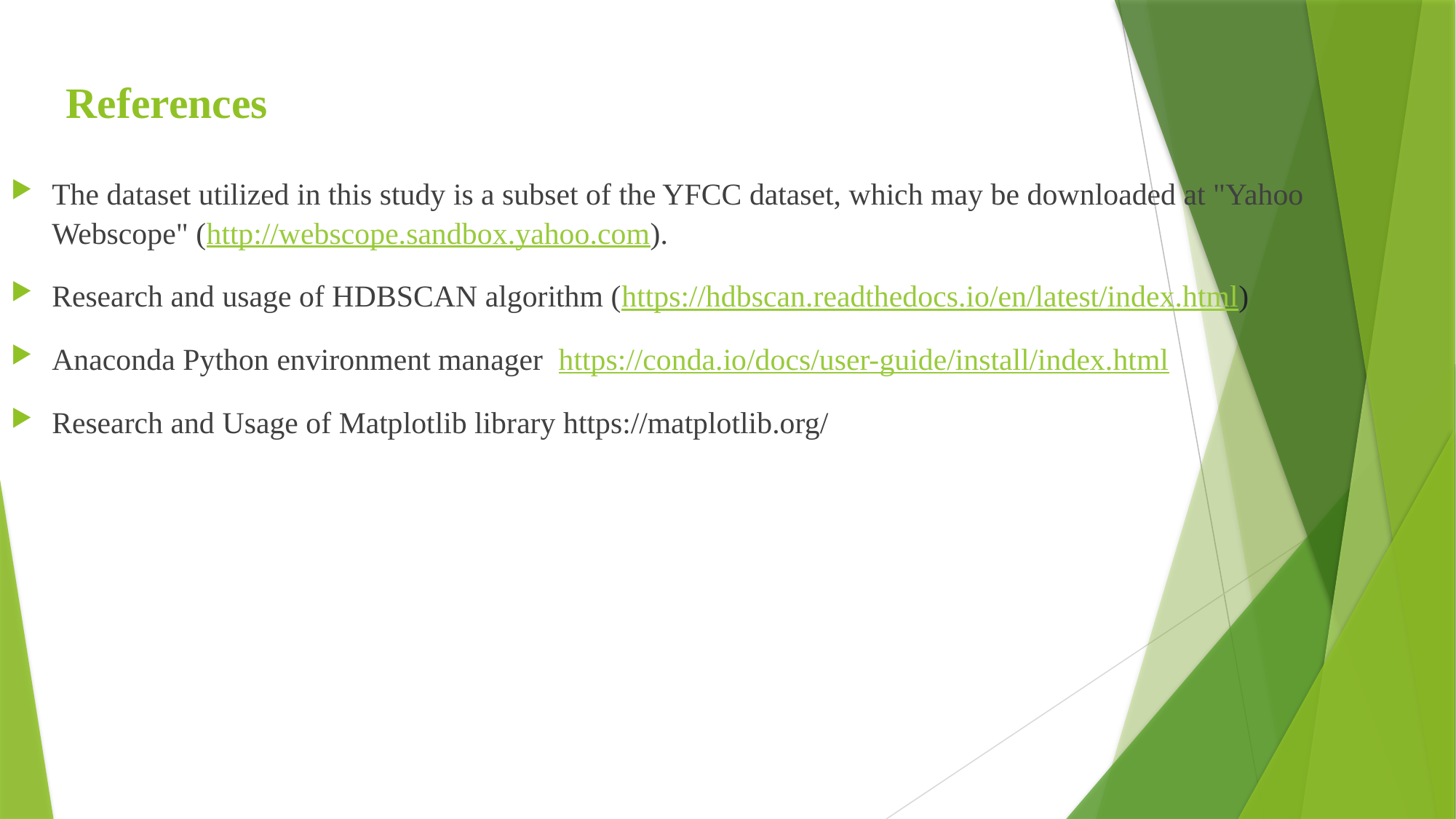

# References
The dataset utilized in this study is a subset of the YFCC dataset, which may be downloaded at "Yahoo Webscope" (http://webscope.sandbox.yahoo.com).
Research and usage of HDBSCAN algorithm (https://hdbscan.readthedocs.io/en/latest/index.html)
Anaconda Python environment manager  https://conda.io/docs/user-guide/install/index.html
Research and Usage of Matplotlib library https://matplotlib.org/